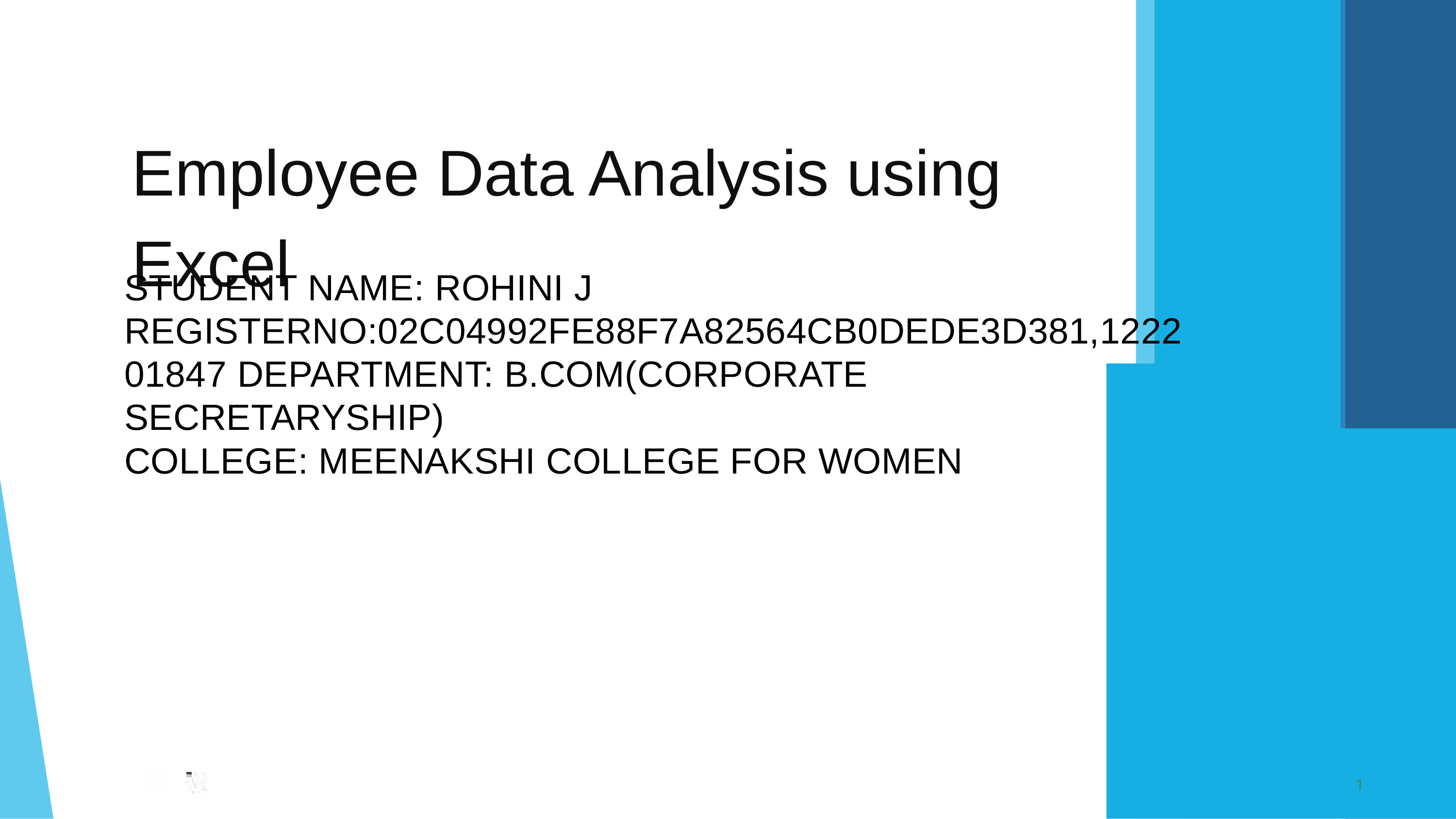

Employee Data Analysis using Excel
STUDENT NAME: ROHINI J REGISTERNO:02C04992FE88F7A82564CB0DEDE3D381,122201847 DEPARTMENT: B.COM(CORPORATE SECRETARYSHIP)
COLLEGE: MEENAKSHI COLLEGE FOR WOMEN

1